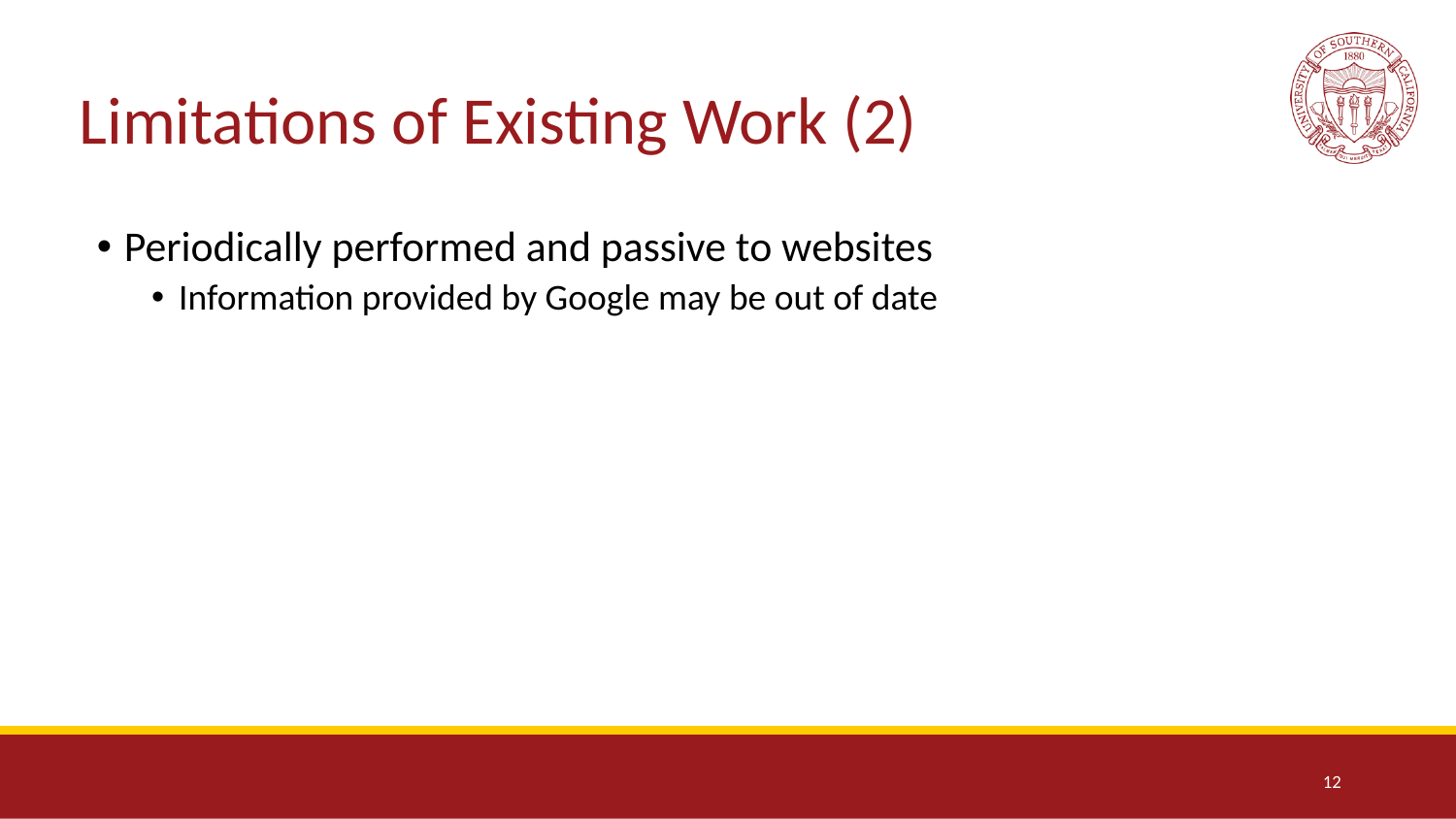

# Limitations of Existing Work (2)
Periodically performed and passive to websites
Information provided by Google may be out of date

12